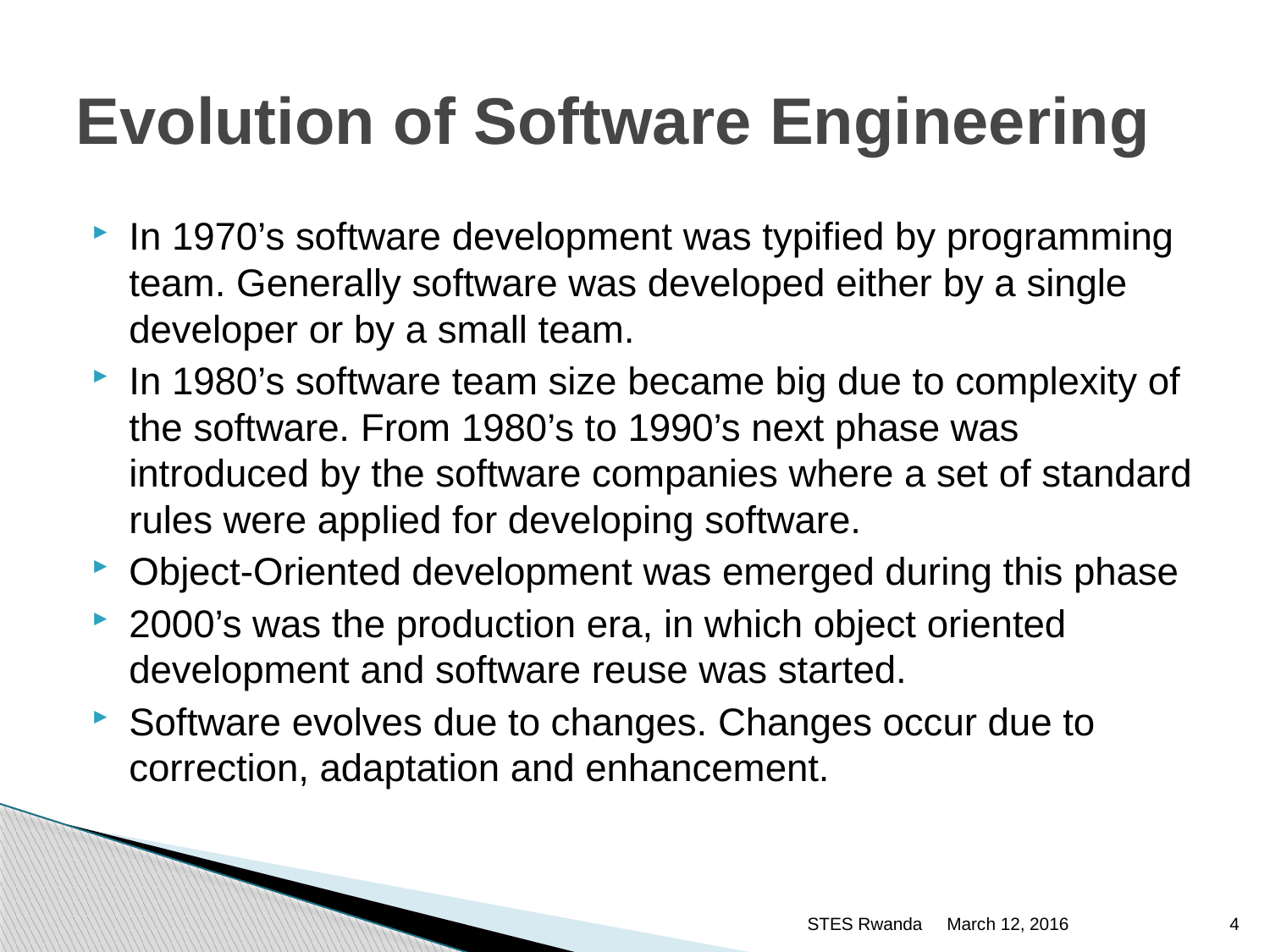

# Evolution of Software Engineering
In 1970’s software development was typified by programming team. Generally software was developed either by a single developer or by a small team.
In 1980’s software team size became big due to complexity of the software. From 1980’s to 1990’s next phase was introduced by the software companies where a set of standard rules were applied for developing software.
Object-Oriented development was emerged during this phase
2000’s was the production era, in which object oriented development and software reuse was started.
Software evolves due to changes. Changes occur due to correction, adaptation and enhancement.
STES Rwanda
March 12, 2016
4